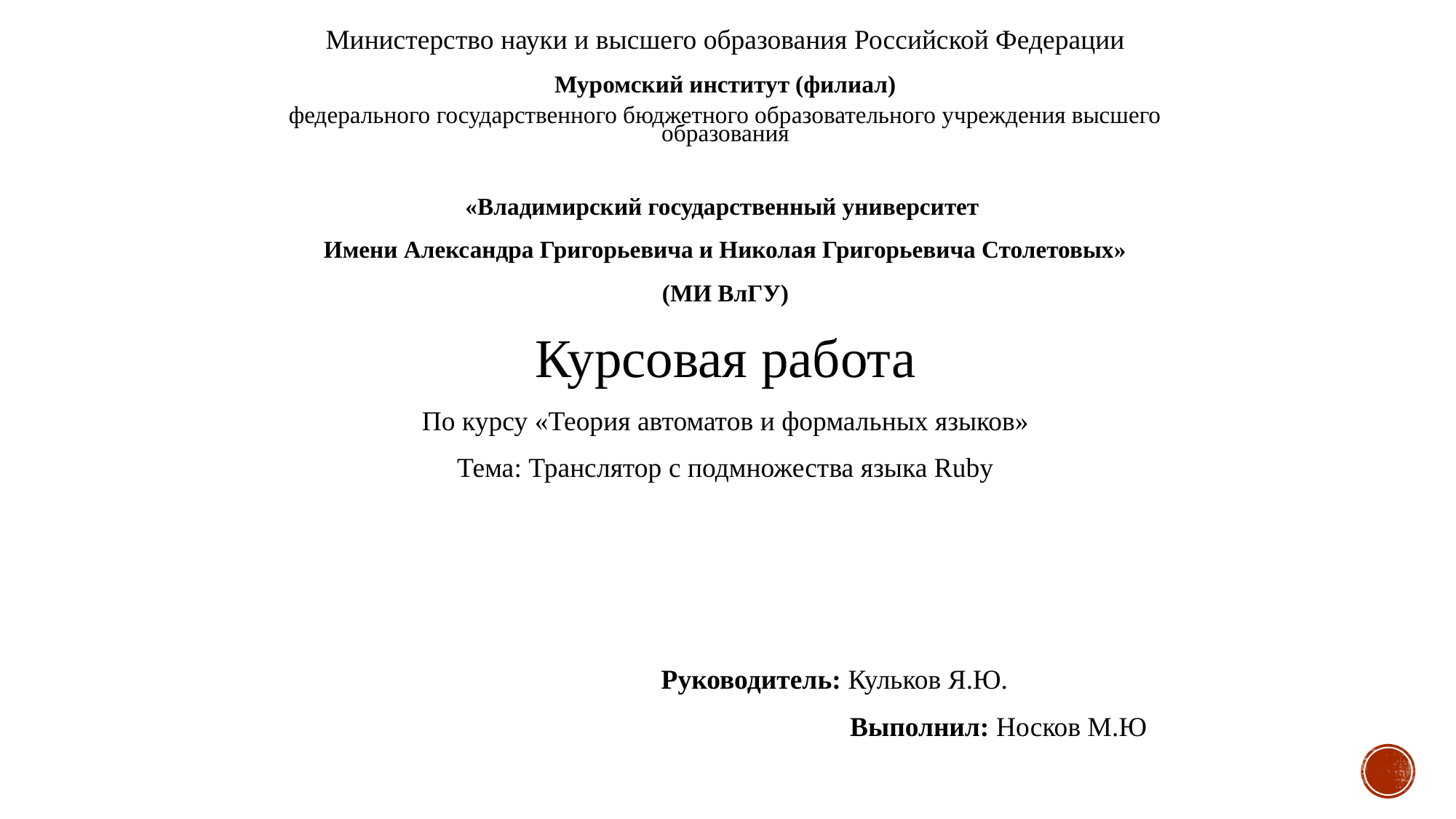

Министерство науки и высшего образования Российской Федерации
Муромский институт (филиал)
федерального государственного бюджетного образовательного учреждения высшего образования

«Владимирский государственный университет
Имени Александра Григорьевича и Николая Григорьевича Столетовых»
(МИ ВлГУ)
Курсовая работа
По курсу «Теория автоматов и формальных языков»
Тема: Транслятор с подмножества языка Ruby

										Руководитель: Кульков Я.Ю.
                                                                     	Выполнил: Носков М.Ю